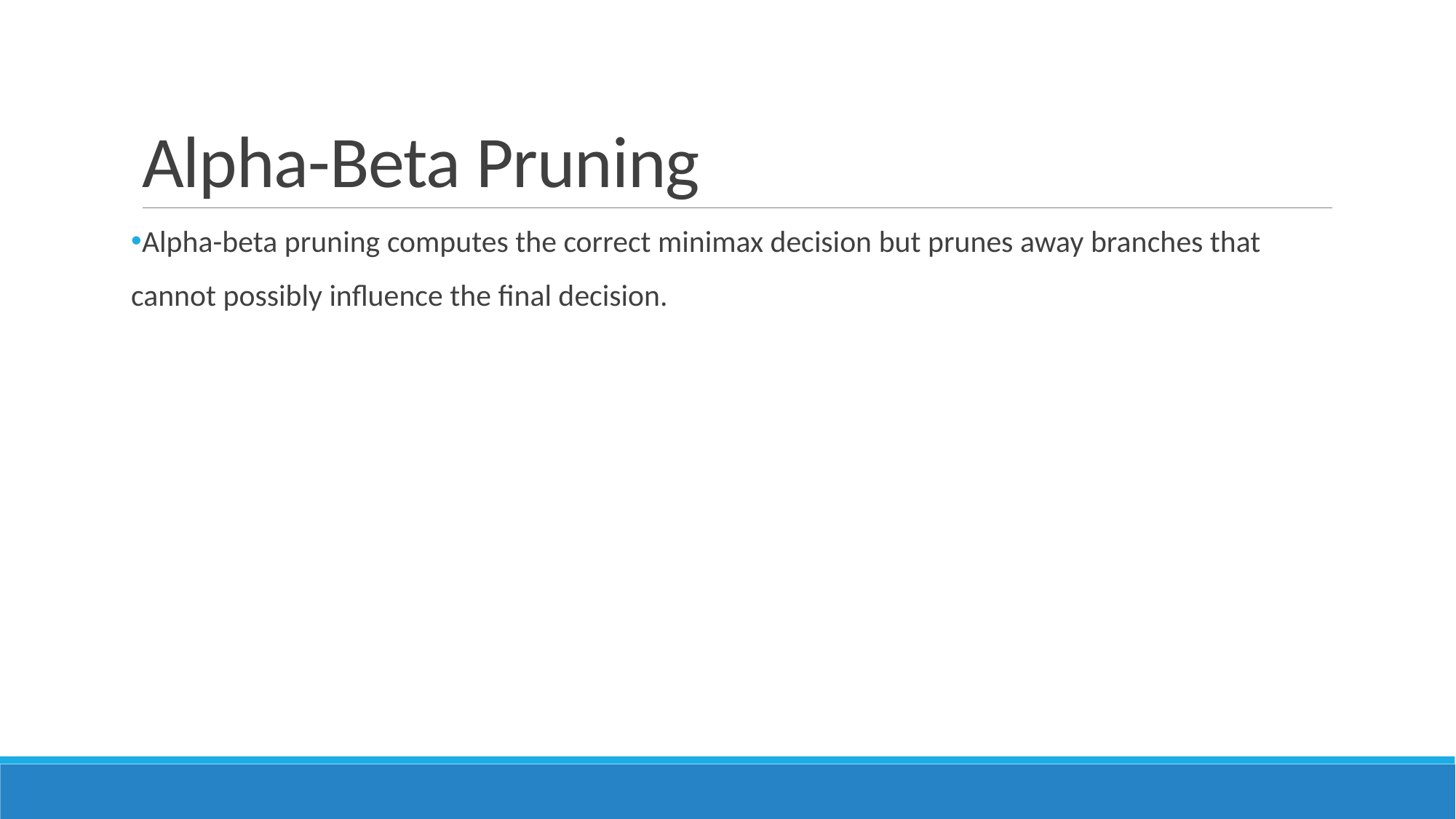

# Alpha-Beta Pruning
Alpha-beta pruning computes the correct minimax decision but prunes away branches that
cannot possibly influence the final decision.